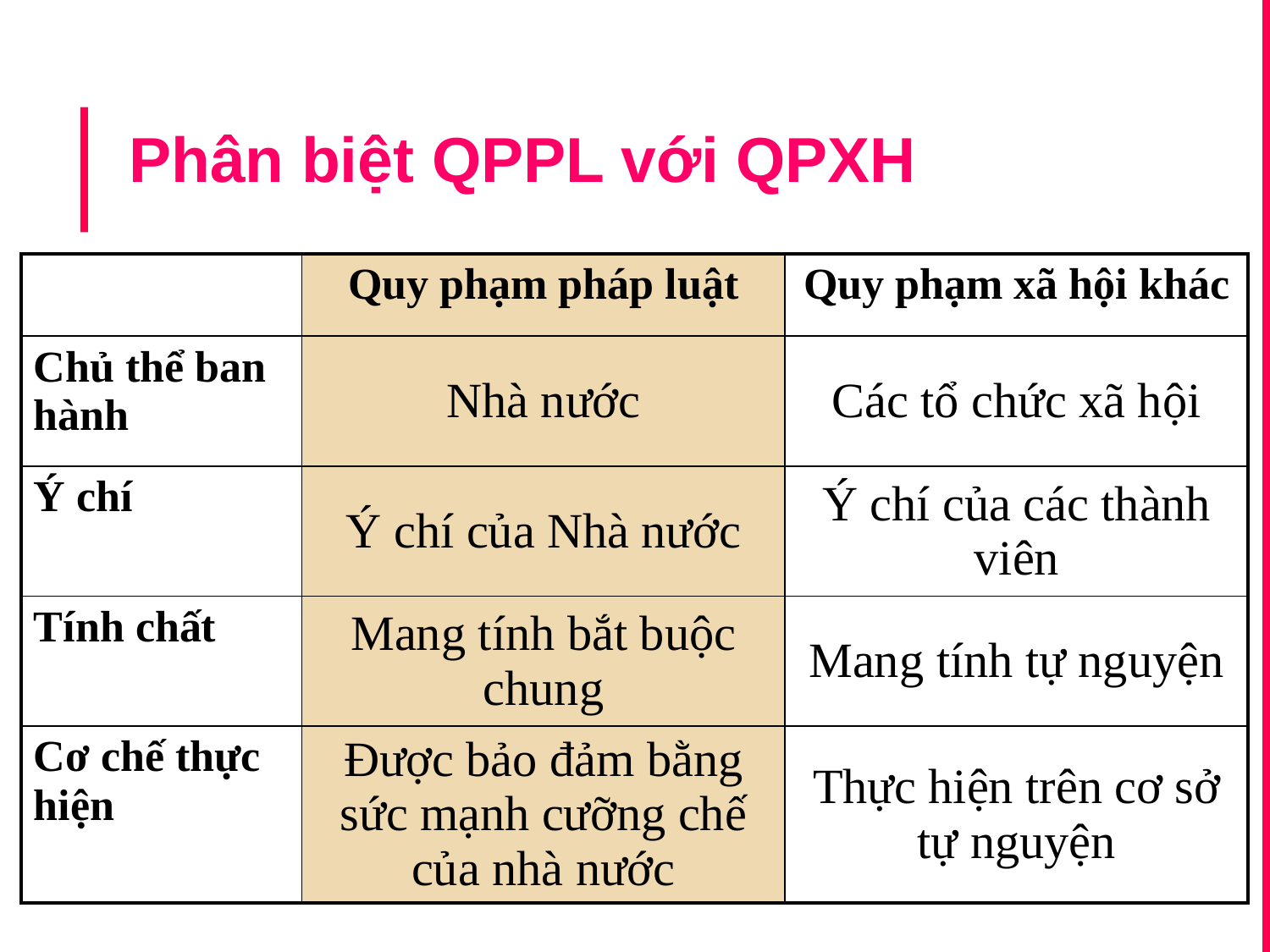

# Phân biệt QPPL với QPXH
|  | Quy phạm pháp luật | Quy phạm xã hội khác |
| --- | --- | --- |
| Chủ thể ban hành | Nhà nước | Các tổ chức xã hội |
| Ý chí | Ý chí của Nhà nước | Ý chí của các thành viên |
| Tính chất | Mang tính bắt buộc chung | Mang tính tự nguyện |
| Cơ chế thực hiện | Được bảo đảm bằng sức mạnh cưỡng chế của nhà nước | Thực hiện trên cơ sở tự nguyện |